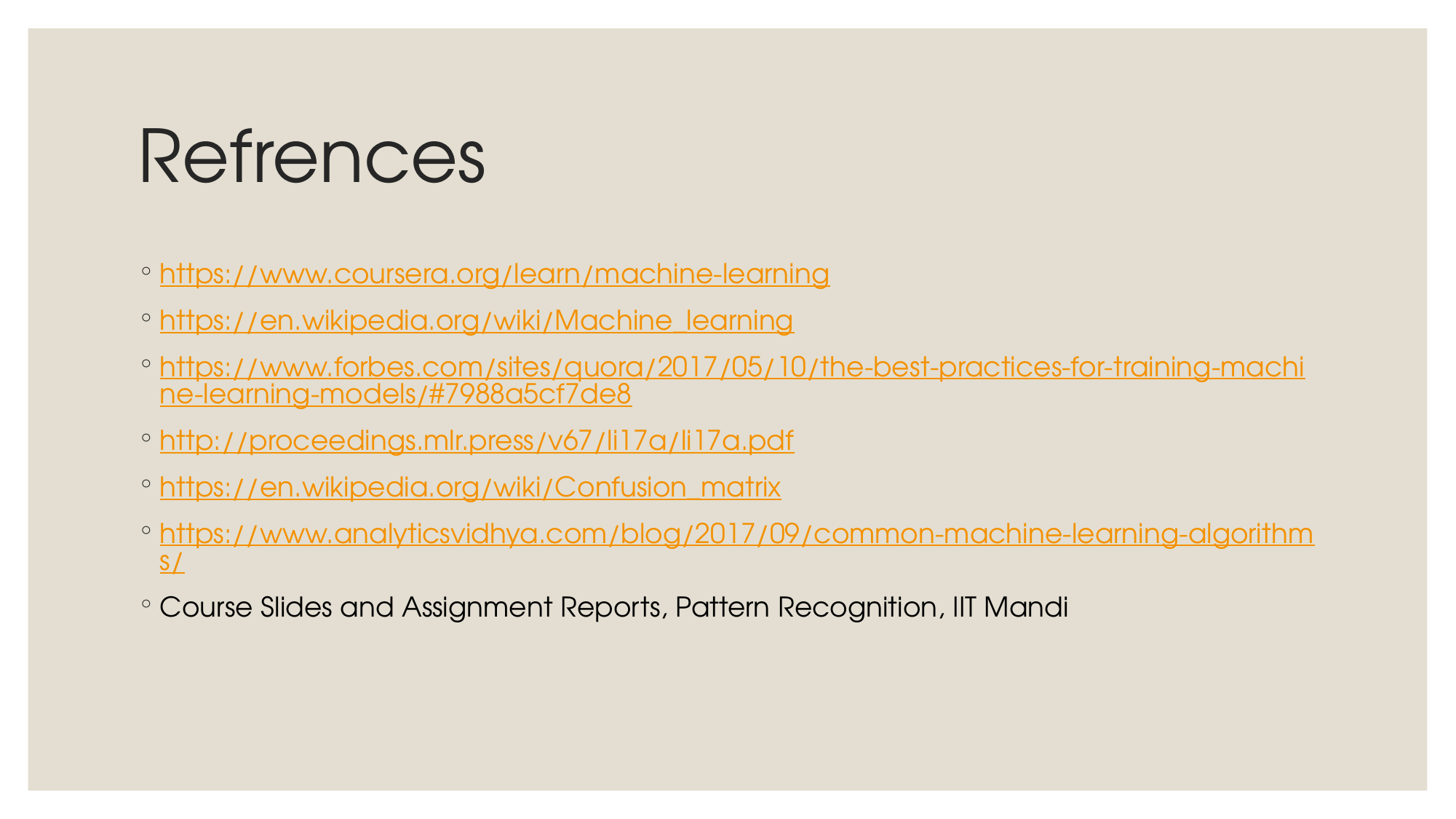

# Refrences
https://www.coursera.org/learn/machine-learning
https://en.wikipedia.org/wiki/Machine_learning
https://www.forbes.com/sites/quora/2017/05/10/the-best-practices-for-training-machine-learning-models/#7988a5cf7de8
http://proceedings.mlr.press/v67/li17a/li17a.pdf
https://en.wikipedia.org/wiki/Confusion_matrix
https://www.analyticsvidhya.com/blog/2017/09/common-machine-learning-algorithms/
Course Slides and Assignment Reports, Pattern Recognition, IIT Mandi